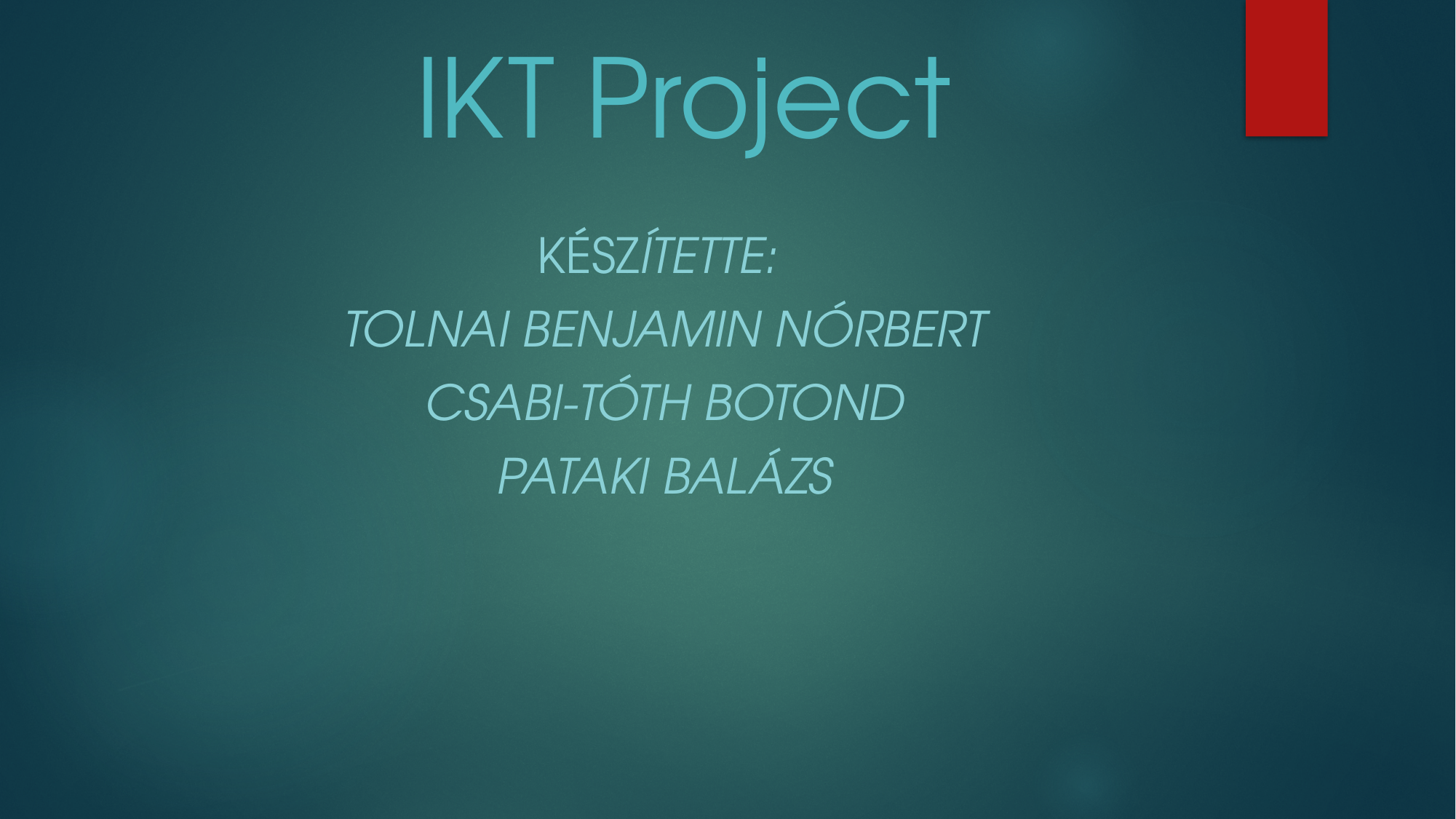

# IKT Project
KészÍtette:
Tolnai Benjamin Nórbert
CsABI-TÓTH BOTOND
pATAKI balázs